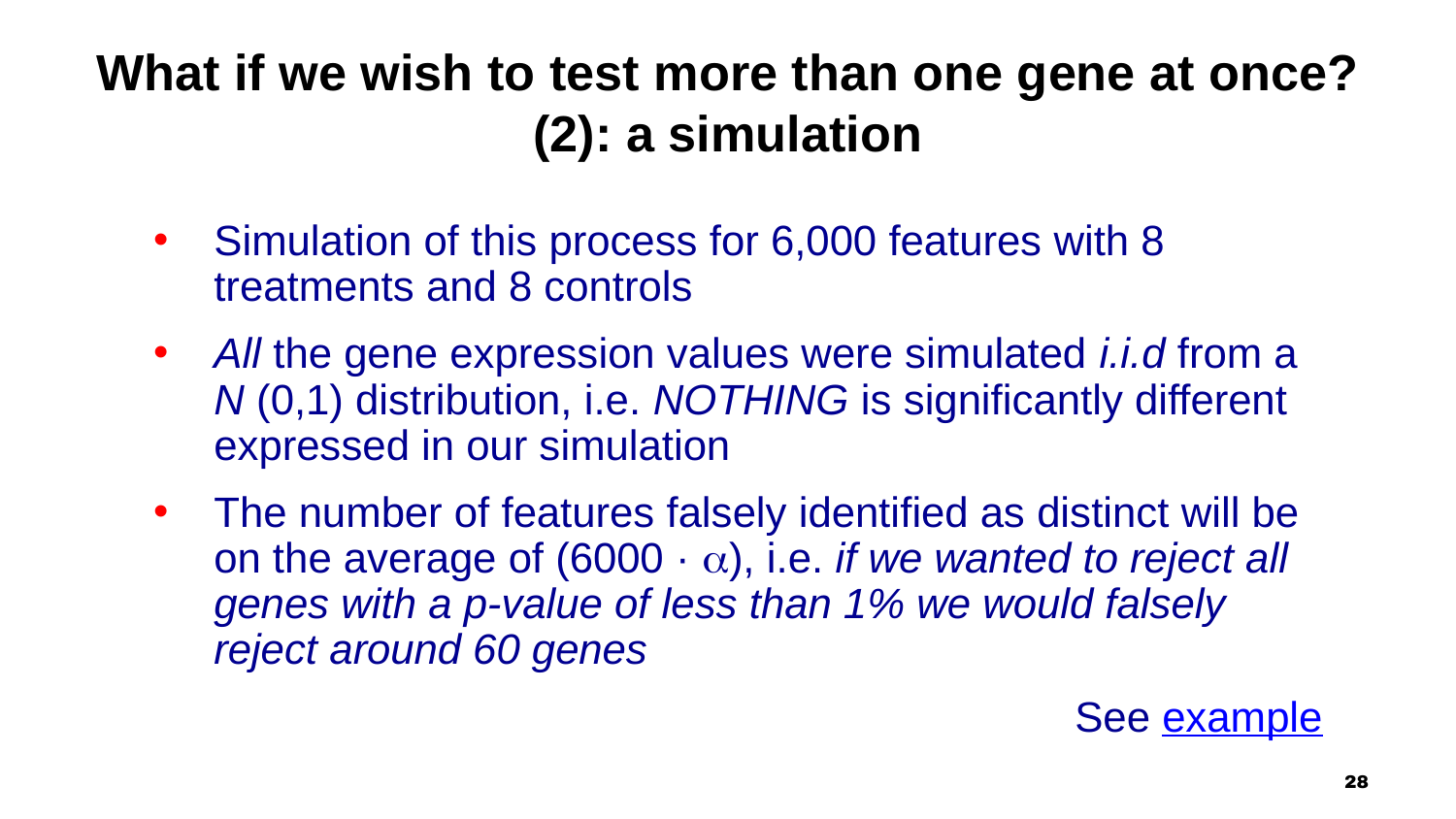

# What if we wish to test more than one gene at once? (2): a simulation
Simulation of this process for 6,000 features with 8 treatments and 8 controls
All the gene expression values were simulated i.i.d from a N (0,1) distribution, i.e. NOTHING is significantly different expressed in our simulation
The number of features falsely identified as distinct will be on the average of (6000 · α), i.e. if we wanted to reject all genes with a p-value of less than 1% we would falsely reject around 60 genes
See example

28